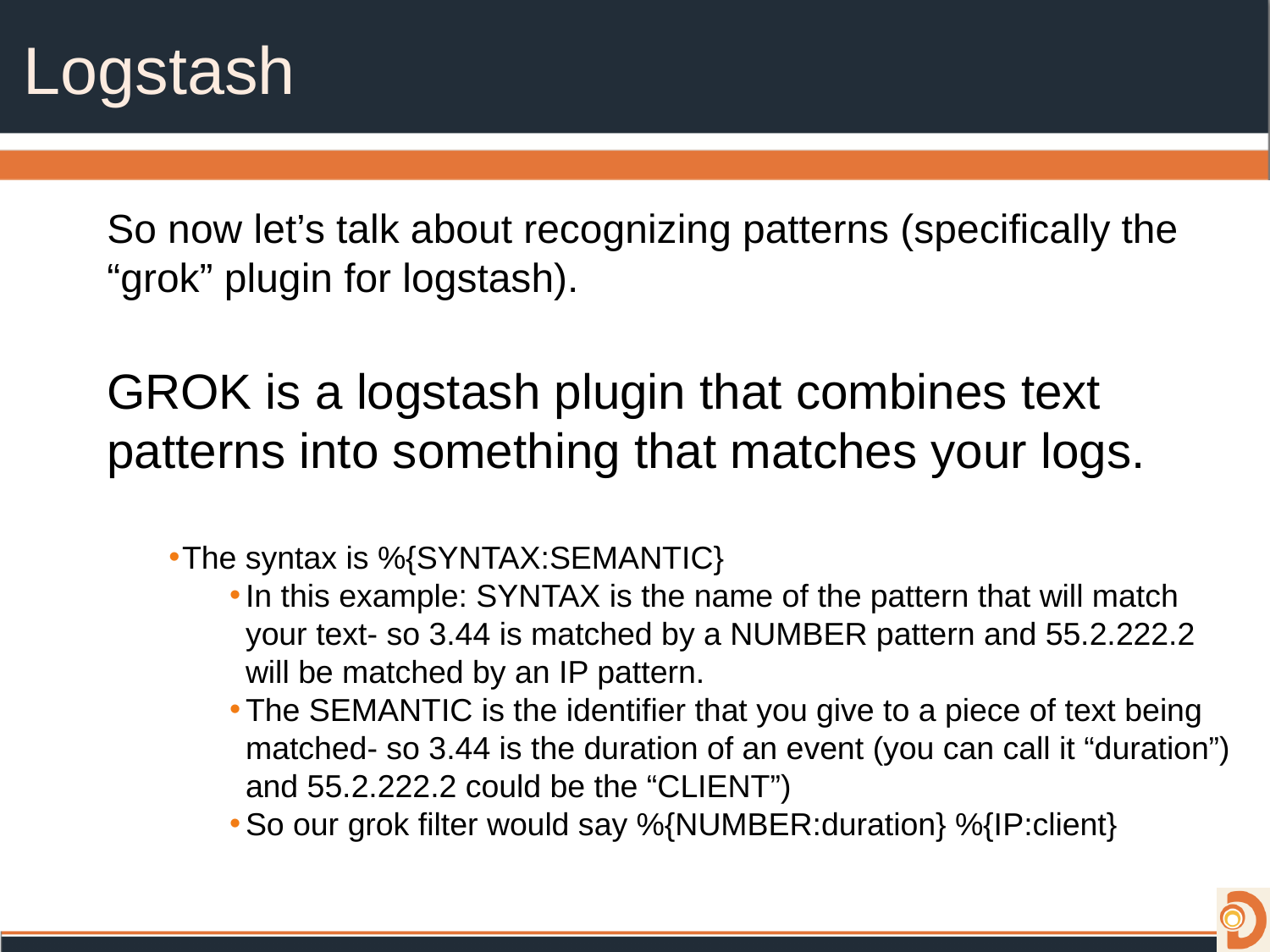

# Logstash
So now let’s talk about recognizing patterns (specifically the “grok” plugin for logstash).

GROK is a logstash plugin that combines text patterns into something that matches your logs.

The syntax is %{SYNTAX:SEMANTIC}
In this example: SYNTAX is the name of the pattern that will match your text- so 3.44 is matched by a NUMBER pattern and 55.2.222.2 will be matched by an IP pattern.
The SEMANTIC is the identifier that you give to a piece of text being matched- so 3.44 is the duration of an event (you can call it “duration”) and 55.2.222.2 could be the “CLIENT”)
So our grok filter would say %{NUMBER:duration} %{IP:client}